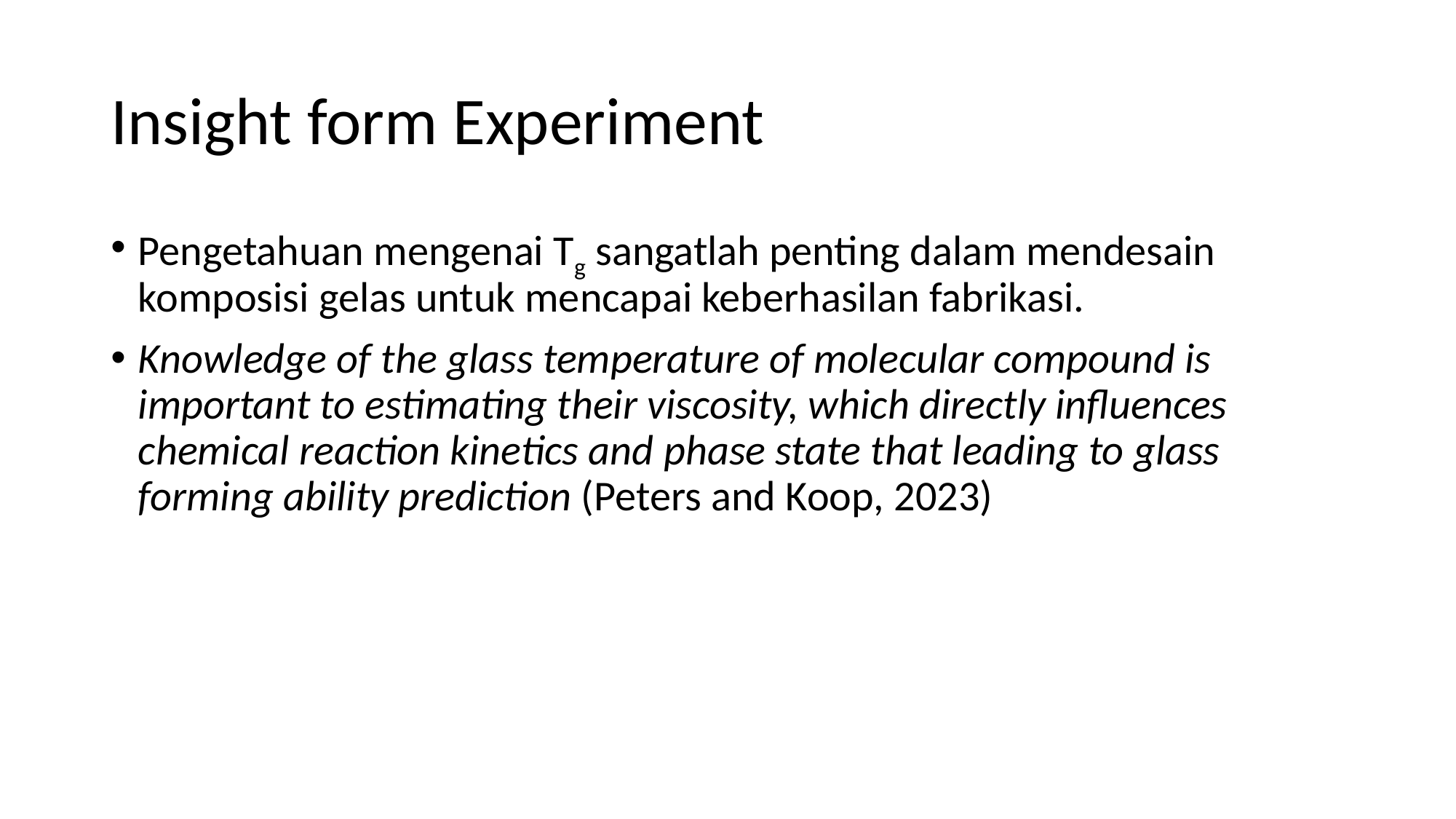

# Insight form Experiment
Pengetahuan mengenai Tg sangatlah penting dalam mendesain komposisi gelas untuk mencapai keberhasilan fabrikasi.
Knowledge of the glass temperature of molecular compound is important to estimating their viscosity, which directly influences chemical reaction kinetics and phase state that leading to glass forming ability prediction (Peters and Koop, 2023)